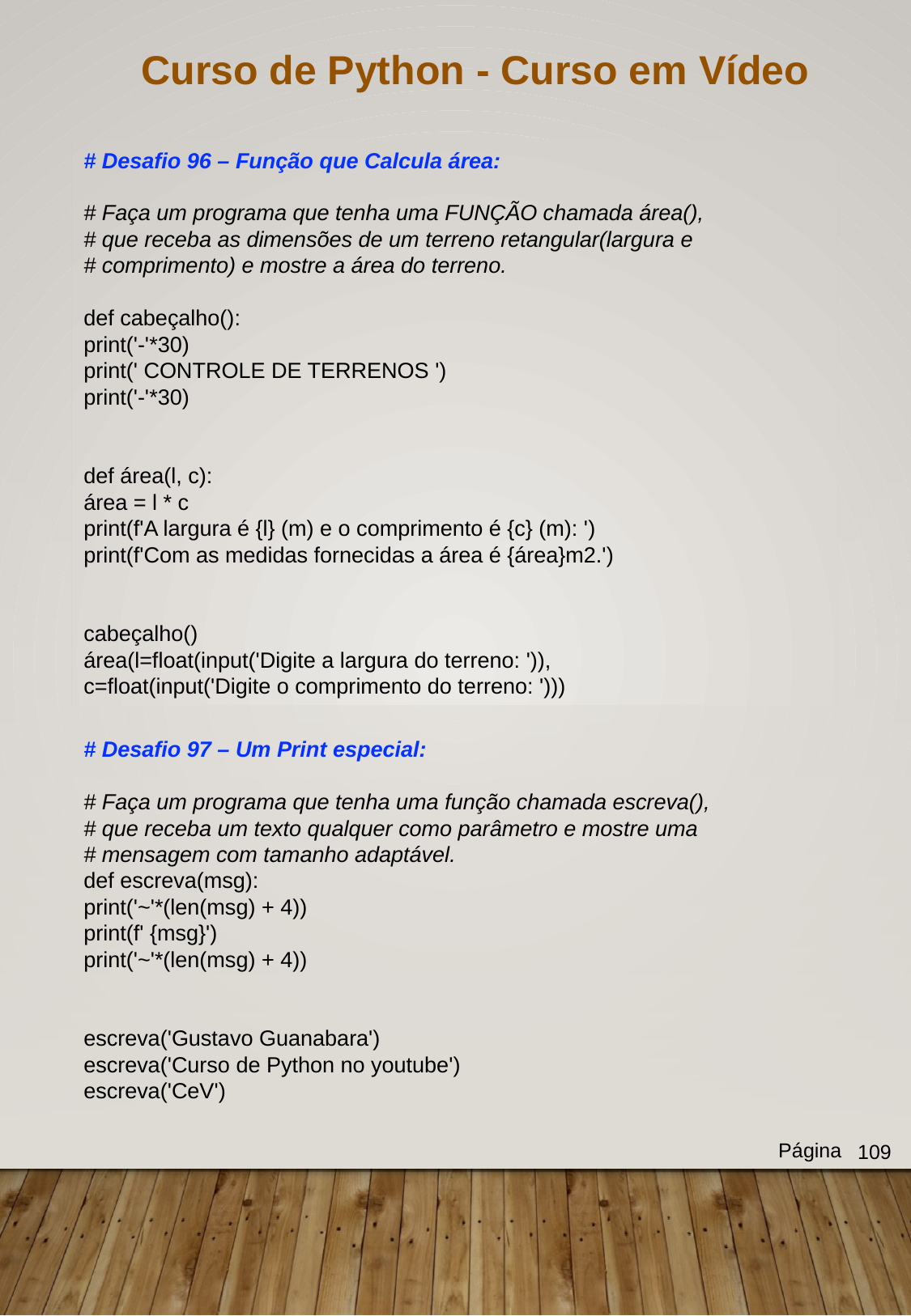

Curso de Python - Curso em Vídeo
# Desafio 96 – Função que Calcula área:

# Faça um programa que tenha uma FUNÇÃO chamada área(),
# que receba as dimensões de um terreno retangular(largura e
# comprimento) e mostre a área do terreno.
def cabeçalho():
print('-'*30)
print(' CONTROLE DE TERRENOS ')
print('-'*30)
def área(l, c):
área = l * c
print(f'A largura é {l} (m) e o comprimento é {c} (m): ')
print(f'Com as medidas fornecidas a área é {área}m2.')
cabeçalho()
área(l=float(input('Digite a largura do terreno: ')),
c=float(input('Digite o comprimento do terreno: ')))
# Desafio 97 – Um Print especial:

# Faça um programa que tenha uma função chamada escreva(),
# que receba um texto qualquer como parâmetro e mostre uma
# mensagem com tamanho adaptável.
def escreva(msg):
print('~'*(len(msg) + 4))
print(f' {msg}')
print('~'*(len(msg) + 4))
escreva('Gustavo Guanabara')
escreva('Curso de Python no youtube')
escreva('CeV')
Página
109